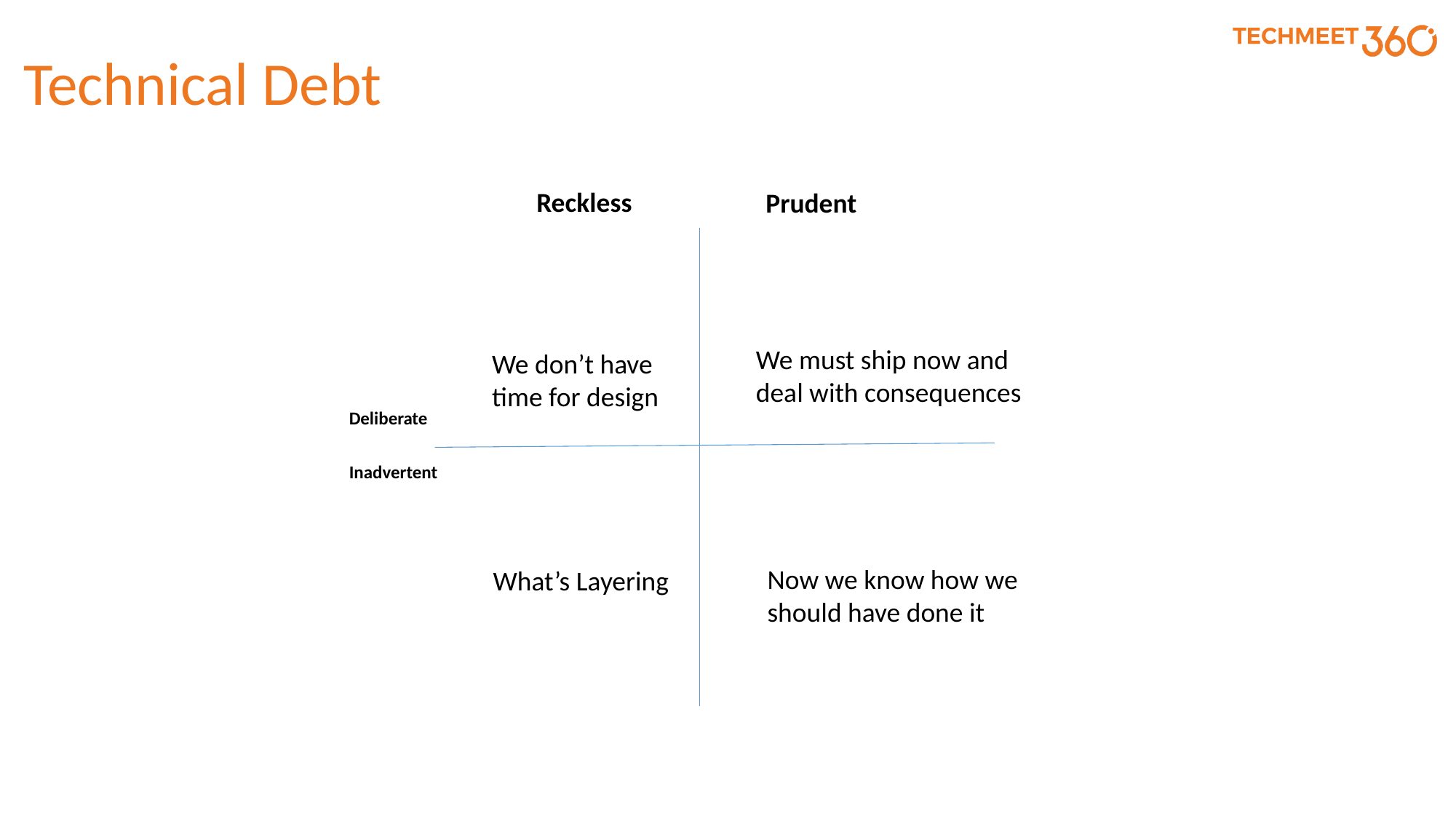

# Technical Debt
Reckless
Prudent
We must ship now and deal with consequences
We don’t have time for design
Deliberate
Inadvertent
Now we know how we
should have done it
What’s Layering